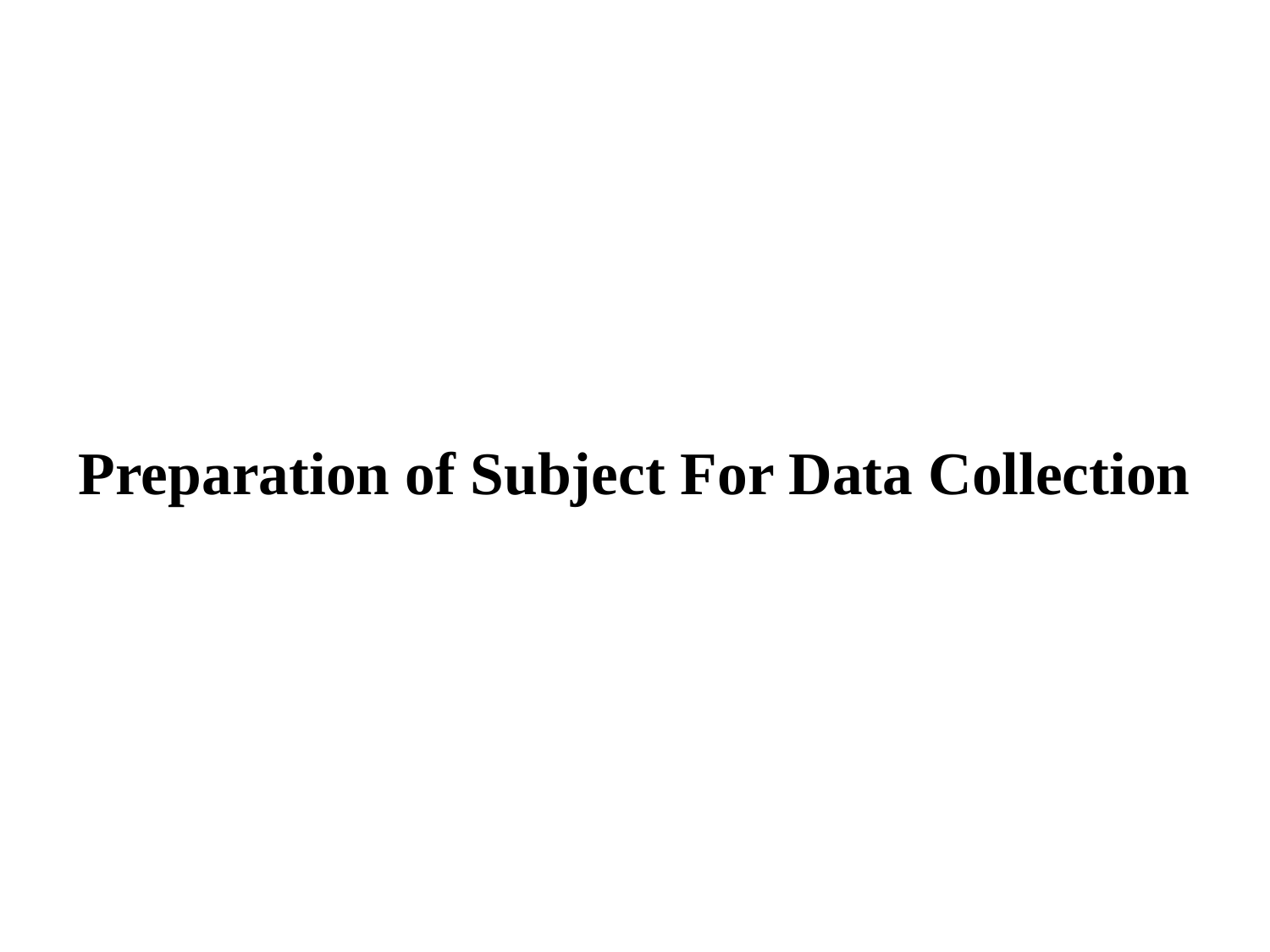

# Preparation of Subject For Data Collection